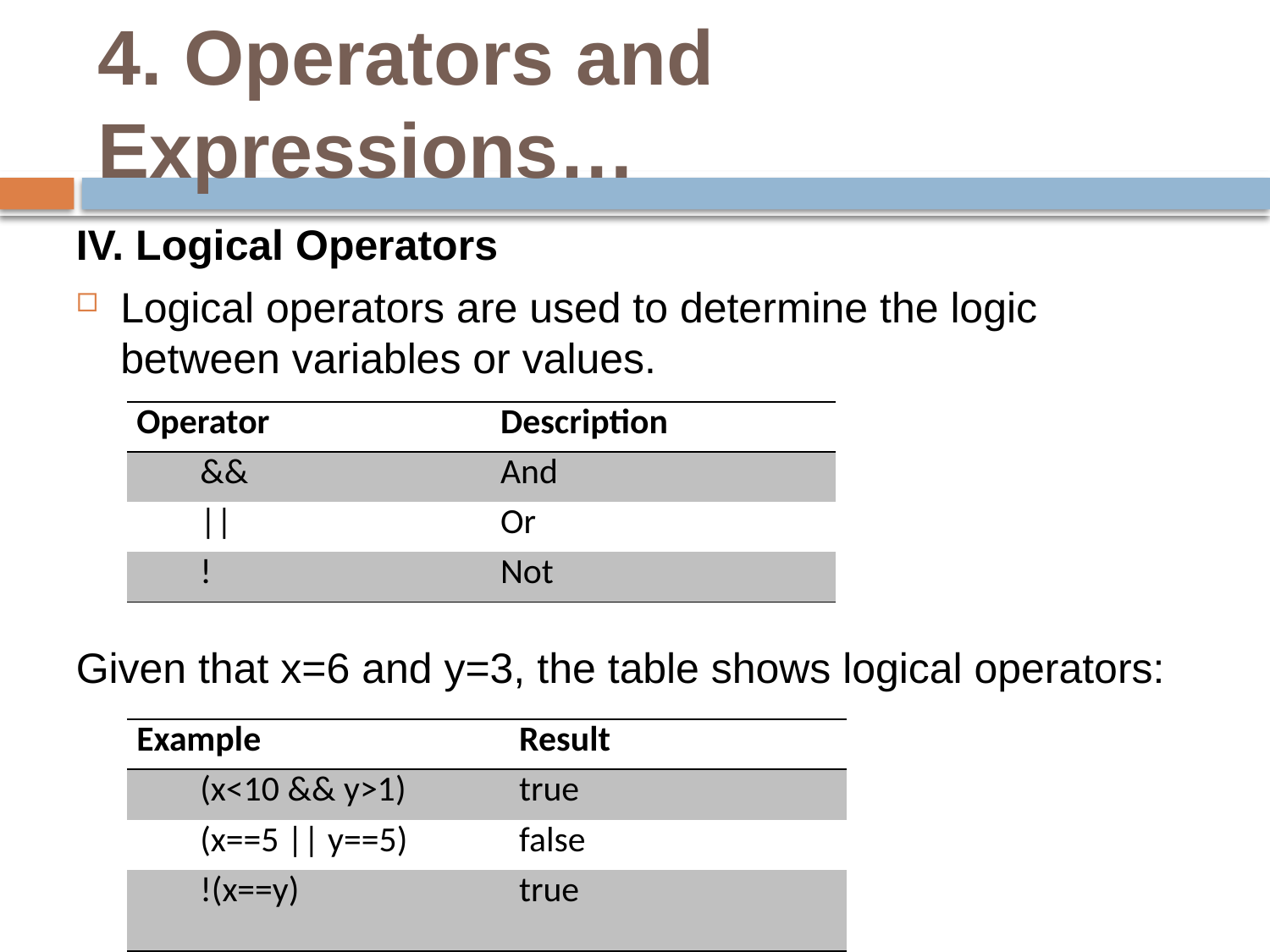

# 4. Operators and Expressions…
IV. Logical Operators
Logical operators are used to determine the logic between variables or values.
| Operator | Description |
| --- | --- |
| && | And |
| || | Or |
| ! | Not |
Given that x=6 and y=3, the table shows logical operators:
| Example | Result |
| --- | --- |
| (x<10 && y>1) | true |
| (x==5 || y==5) | false |
| !(x==y) | true |